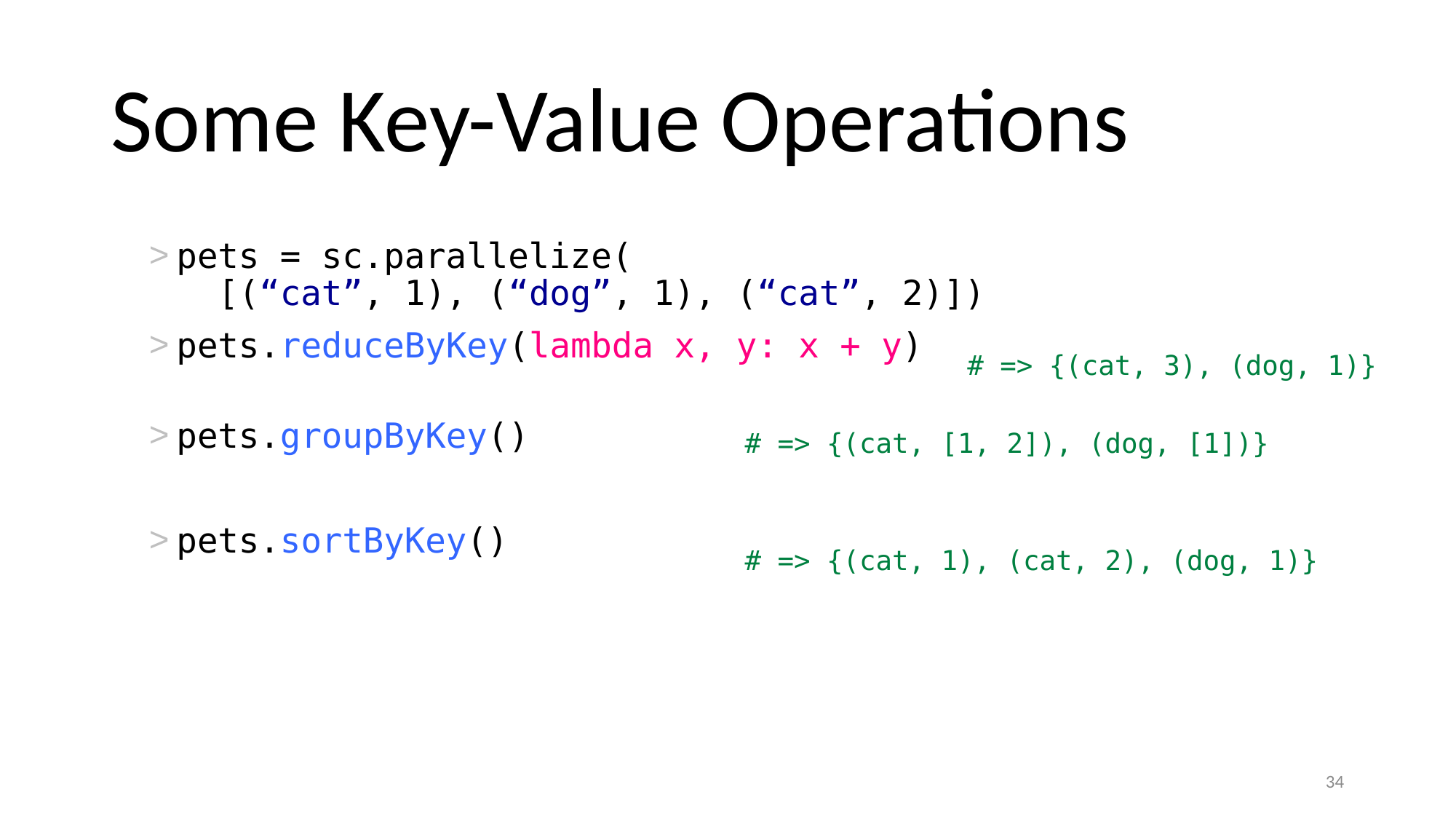

# Some Key-Value Operations
pets = sc.parallelize(
  [(“cat”, 1), (“dog”, 1), (“cat”, 2)])
pets.reduceByKey(lambda x, y: x + y)
pets.groupByKey()

pets.sortByKey()

# => {(cat, 3), (dog, 1)}
# => {(cat, [1, 2]), (dog, [1])}

# => {(cat, 1), (cat, 2), (dog, 1)}

34